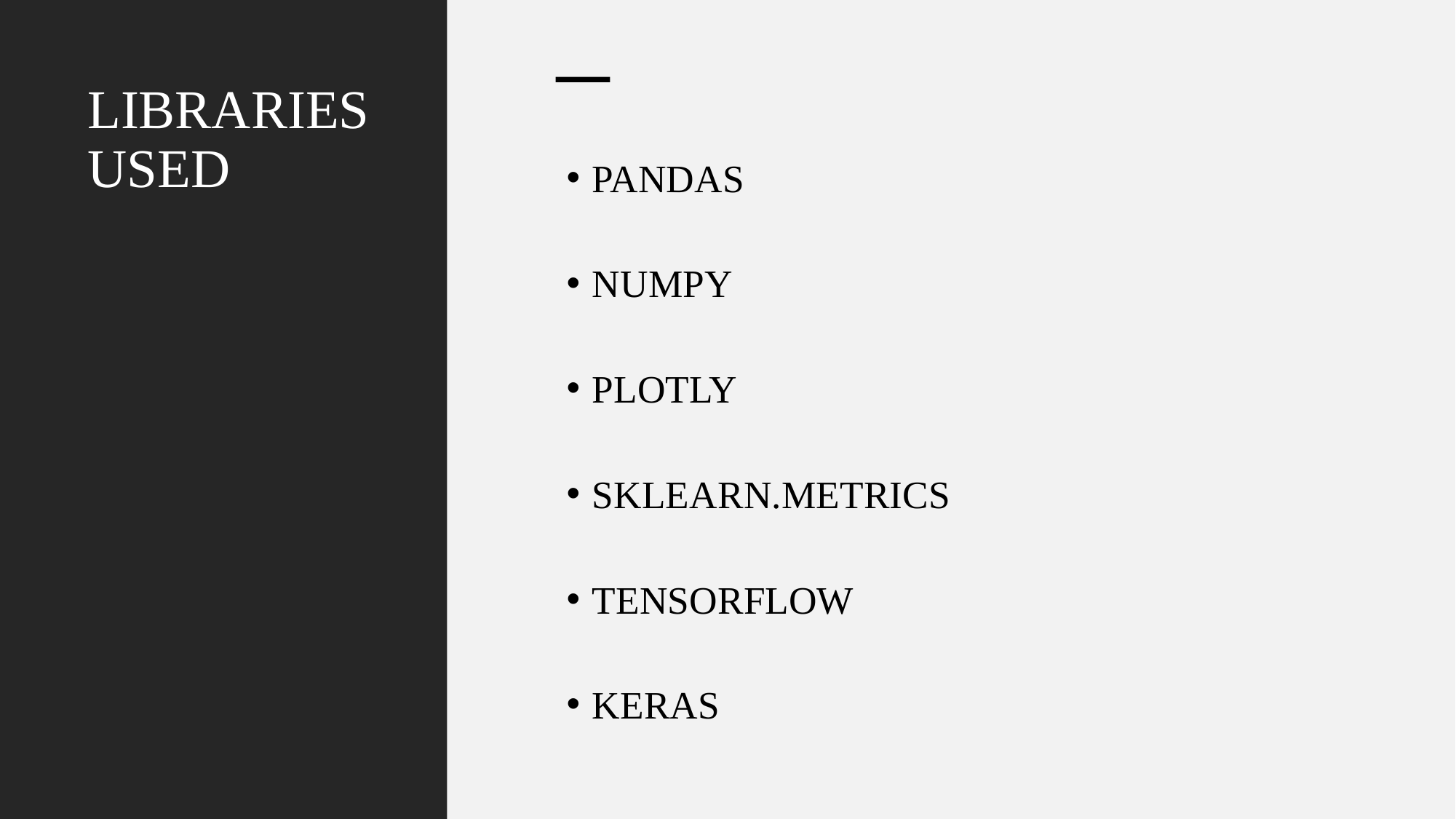

# LIBRARIES USED

PANDAS
NUMPY
PLOTLY
SKLEARN.METRICS
TENSORFLOW
KERAS